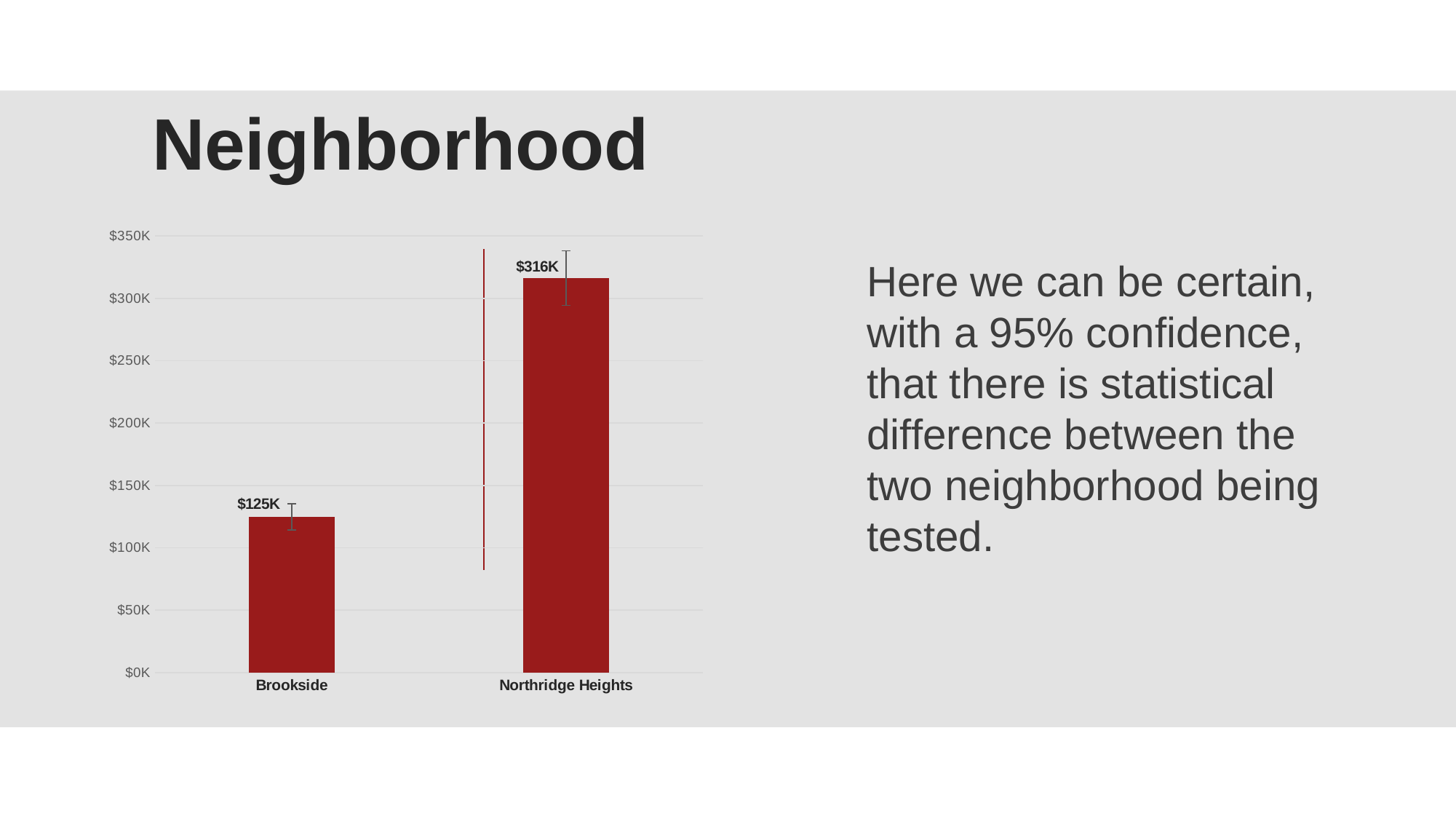

Neighborhood

### Chart

| Category |  |
|---|---|
| Brookside | 124834.05172413793 |
| Northridge Heights | 316270.6233766234 |
Here we can be certain, with a 95% confidence, that there is statistical difference between the two neighborhood being tested.